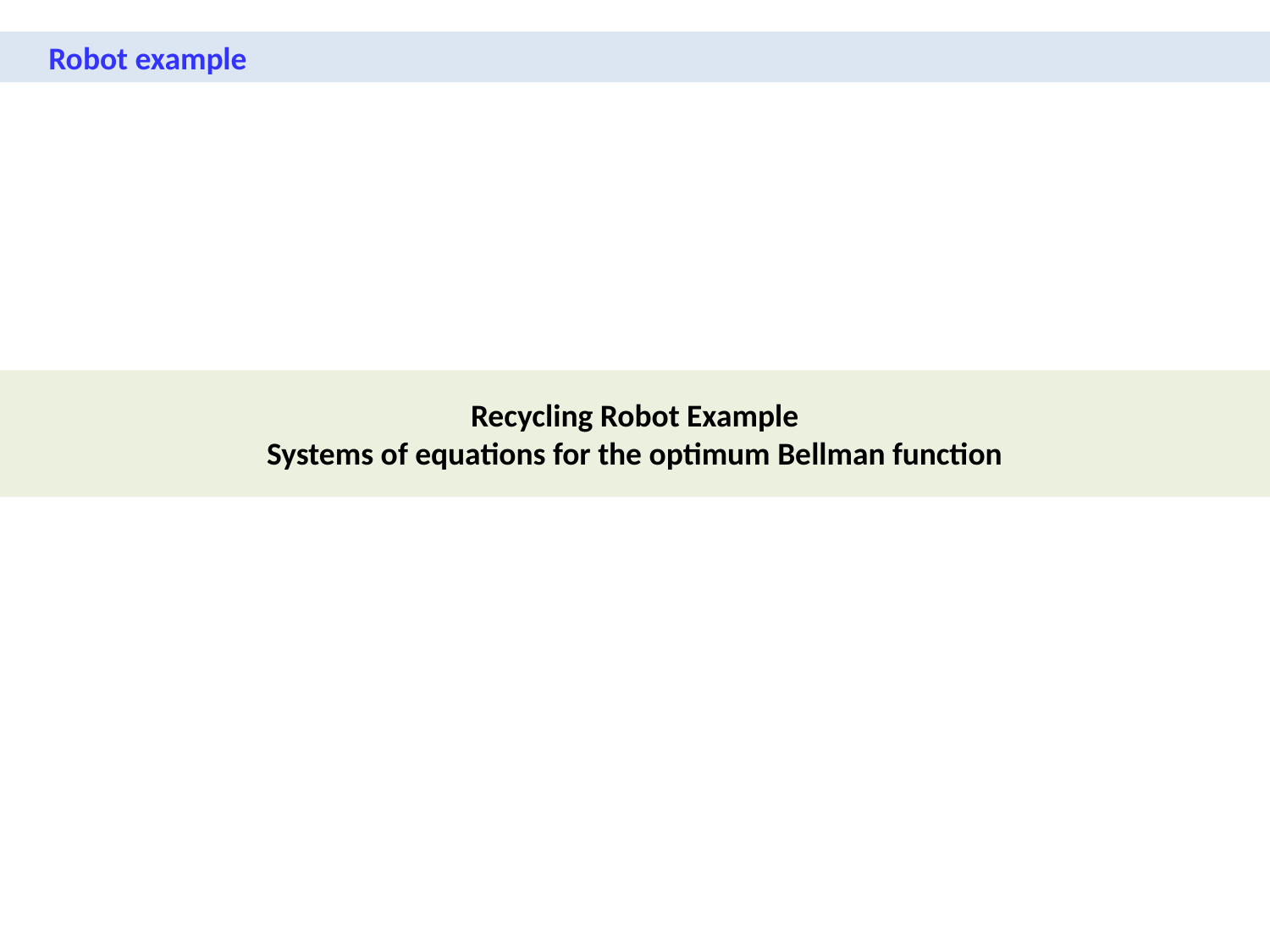

Robot example
Recycling Robot Example
Systems of equations for the optimum Bellman function